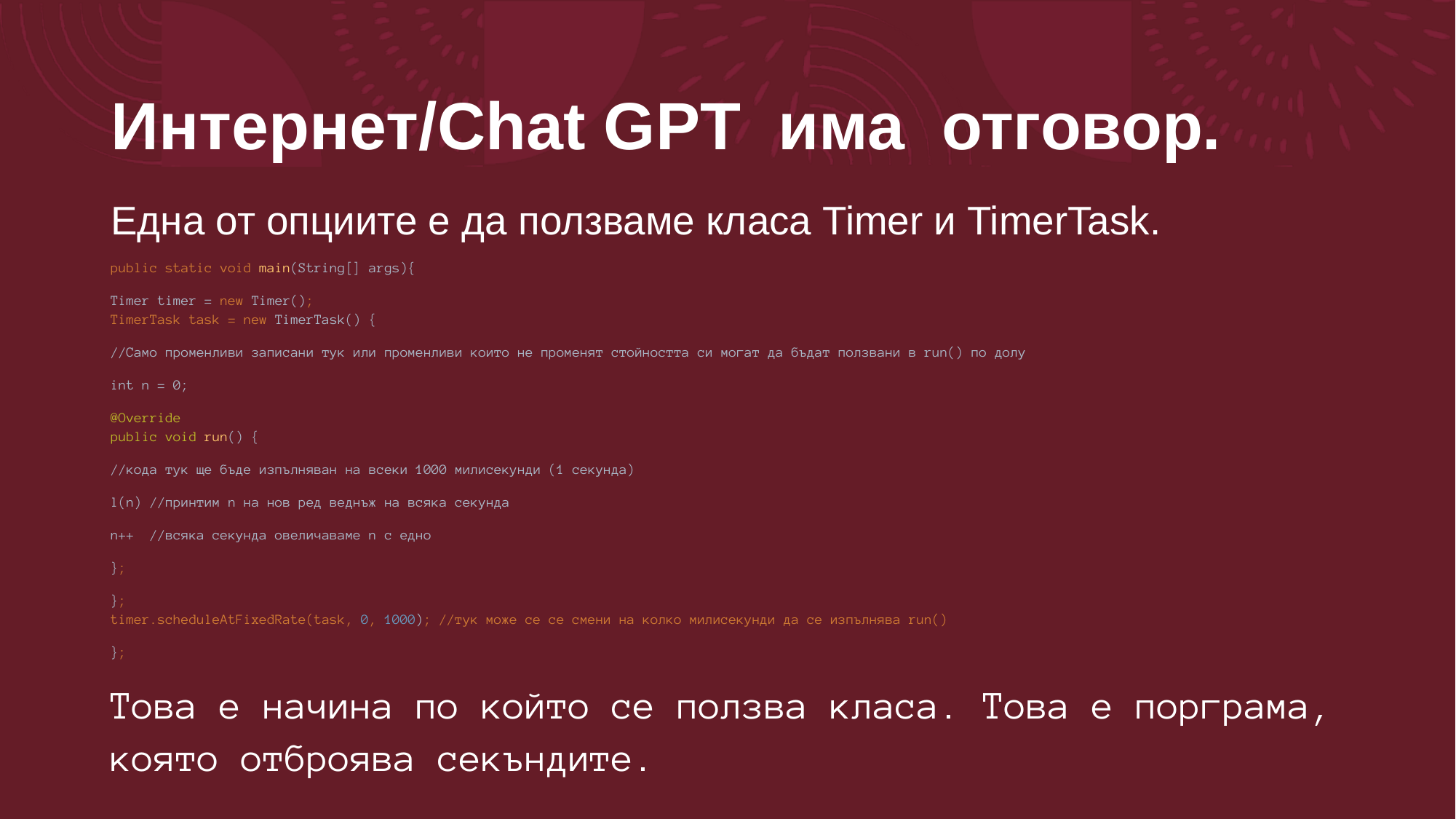

# Интернет/Chat GPT  има  отговор.
Една от опциите е да ползваме класа Timer и TimerTask.
public static void main(String[] args){
Timer timer = new Timer();
TimerTask task = new TimerTask() {
//Само променливи записани тук или променливи които не променят стойността си могат да бъдат ползвани в run() по долу
int n = 0;
@Override
public void run() {
//кода тук ще бъде изпълняван на всеки 1000 милисекунди (1 секунда)
l(n) //принтим n на нов ред веднъж на всяка секунда
n++  //всяка секунда овеличаваме n с едно
};
};
timer.scheduleAtFixedRate(task, 0, 1000); //тук може се се смени на колко милисекунди да се изпълнява run()
};
Това е начина по който се ползва класа. Това е порграма, която отброява секъндите.